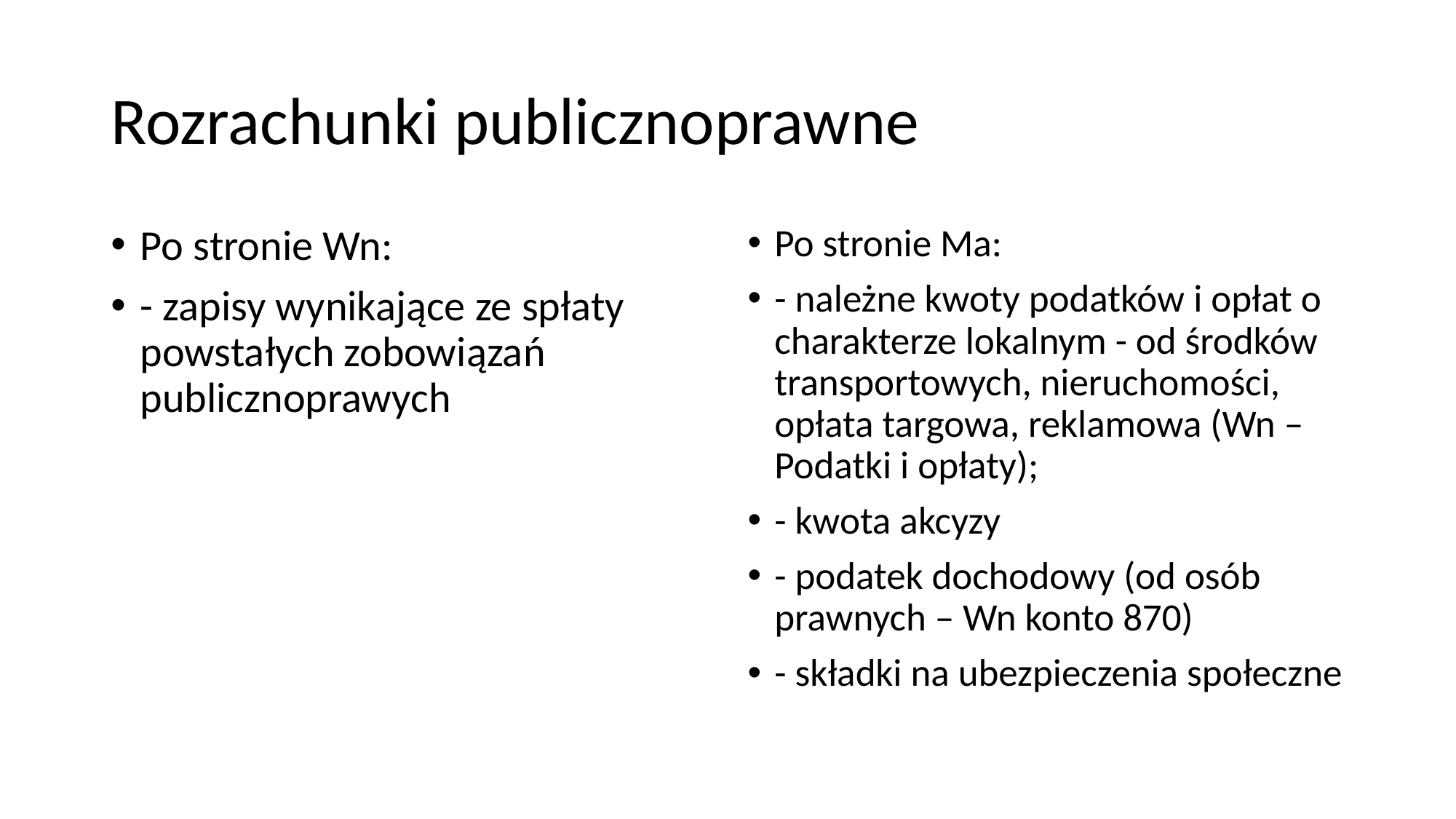

# Rozrachunki publicznoprawne
Po stronie Wn:
- zapisy wynikające ze spłaty powstałych zobowiązań publicznoprawych
Po stronie Ma:
- należne kwoty podatków i opłat o charakterze lokalnym - od środków transportowych, nieruchomości, opłata targowa, reklamowa (Wn – Podatki i opłaty);
- kwota akcyzy
- podatek dochodowy (od osób prawnych – Wn konto 870)
- składki na ubezpieczenia społeczne